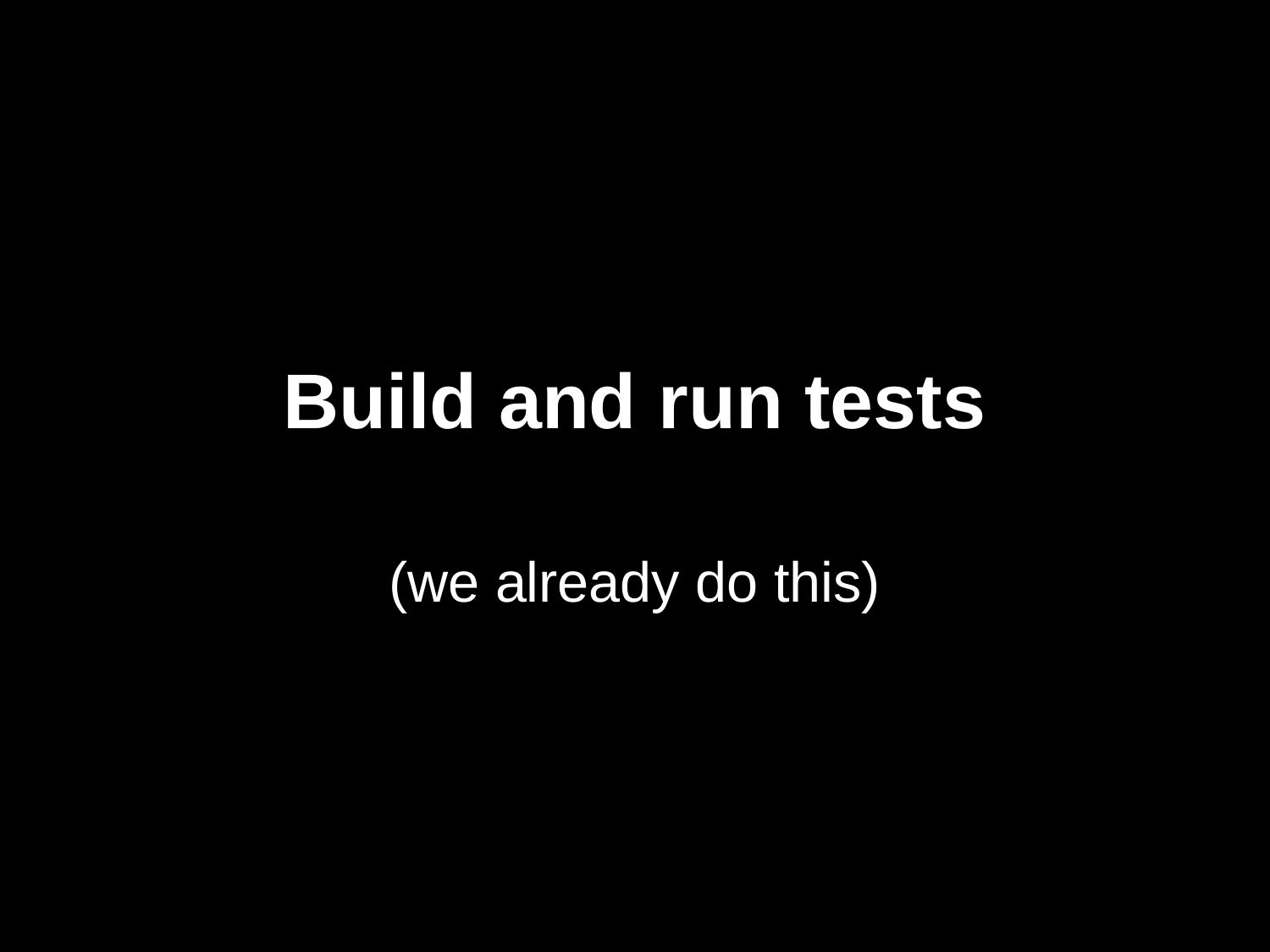

# Build and run tests
(we already do this)